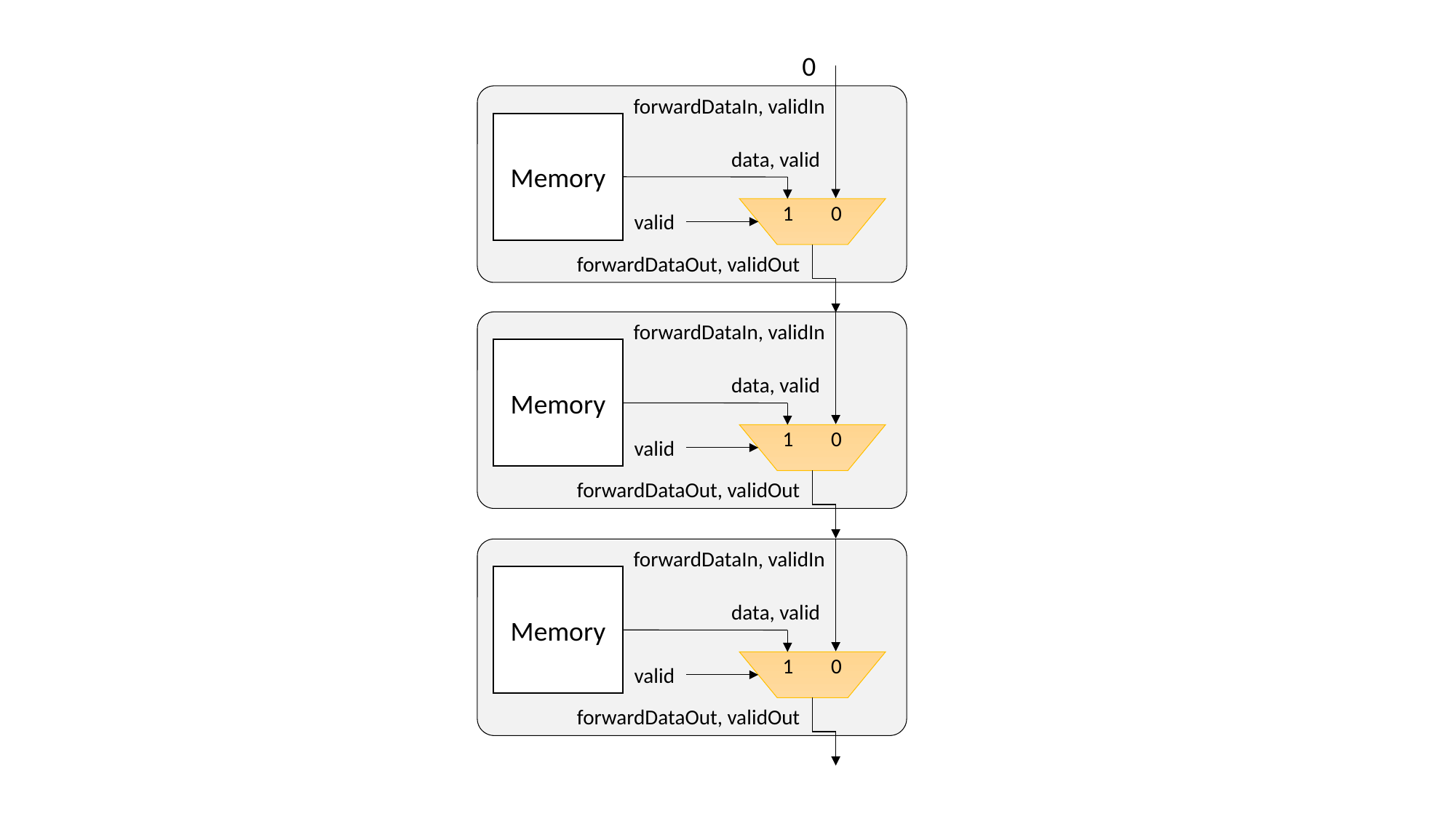

0

forwardDataIn, validIn
Memory
data, valid
1        0

valid
forwardDataOut, validOut

forwardDataIn, validIn
Memory
data, valid
1        0

valid
forwardDataOut, validOut

forwardDataIn, validIn
Memory
data, valid
1        0

valid
forwardDataOut, validOut